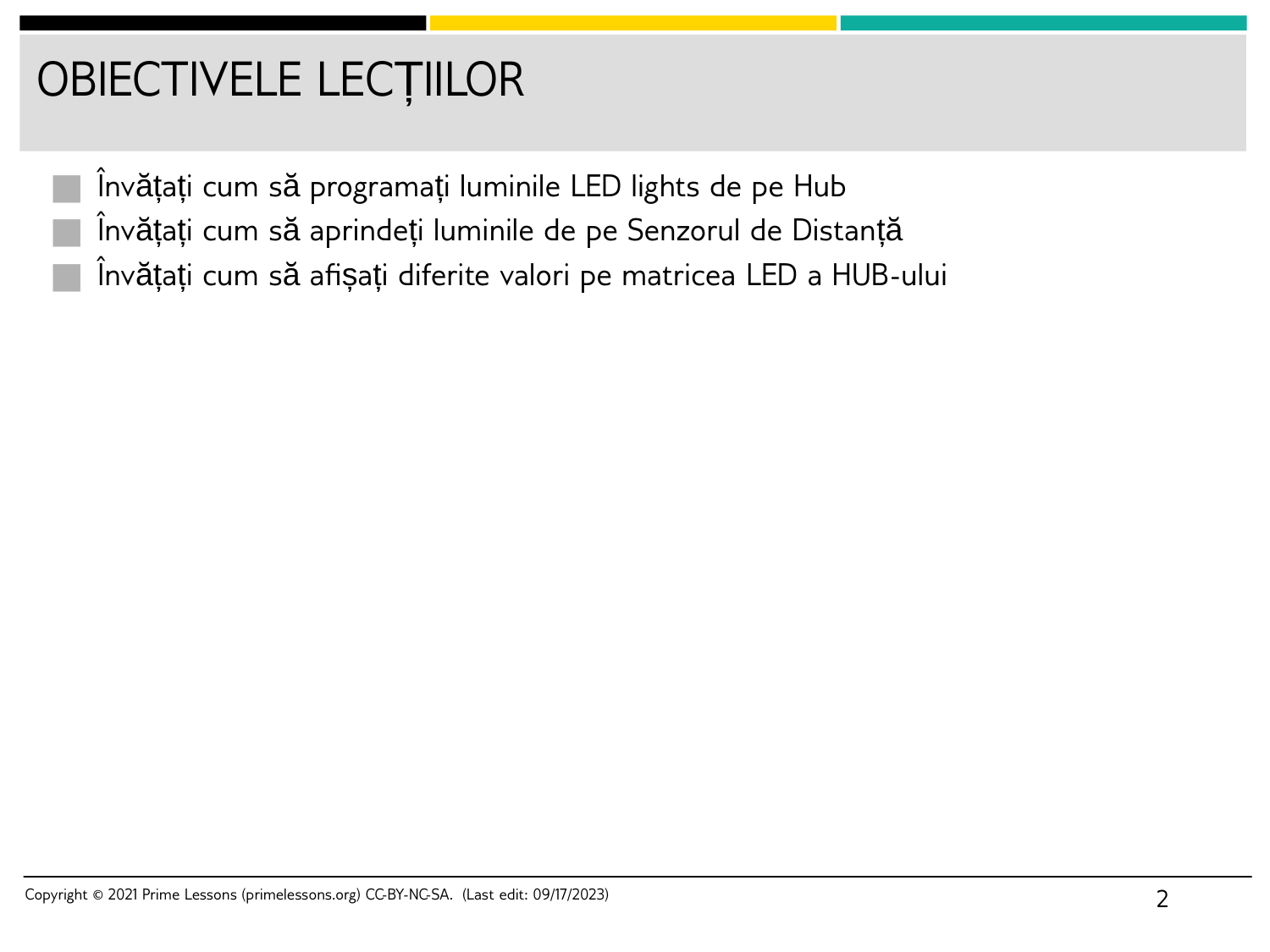

# OBIECTIVELE LECȚIILOR
Învățați cum să programați luminile LED lights de pe Hub
Învățați cum să aprindeți luminile de pe Senzorul de Distanță
Învățați cum să afișați diferite valori pe matricea LED a HUB-ului
2
Copyright © 2021 Prime Lessons (primelessons.org) CC-BY-NC-SA.  (Last edit: 09/17/2023)